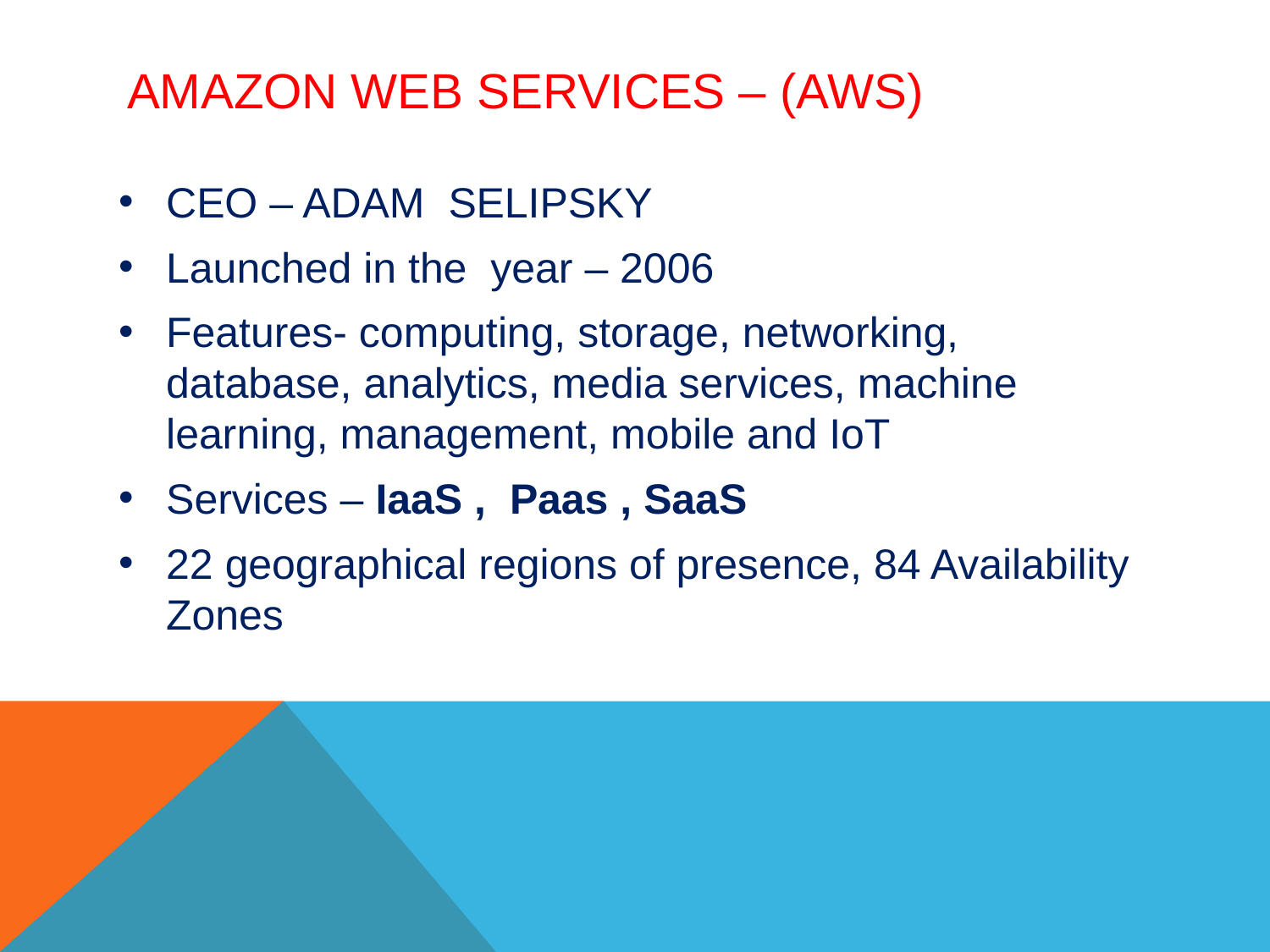

# AMAZON WEB SERVICES – (AWS)
CEO – ADAM  SELIPSKY
Launched in the  year – 2006
Features- computing, storage, networking, database, analytics, media services, machine learning, management, mobile and IoT
Services – IaaS ,  Paas , SaaS
22 geographical regions of presence, 84 Availability Zones